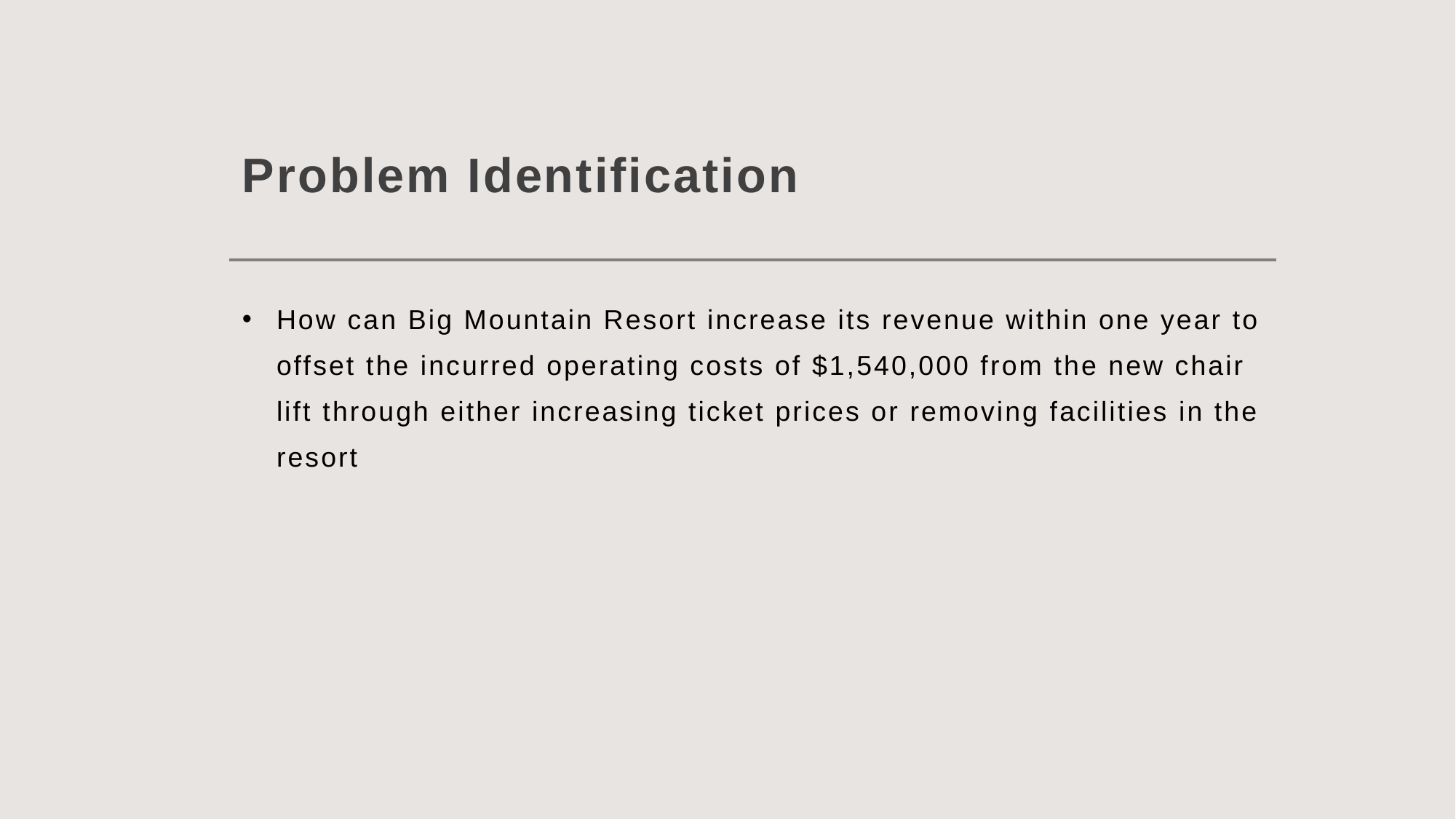

# Problem Identification
How can Big Mountain Resort increase its revenue within one year to offset the incurred operating costs of $1,540,000 from the new chair lift through either increasing ticket prices or removing facilities in the resort